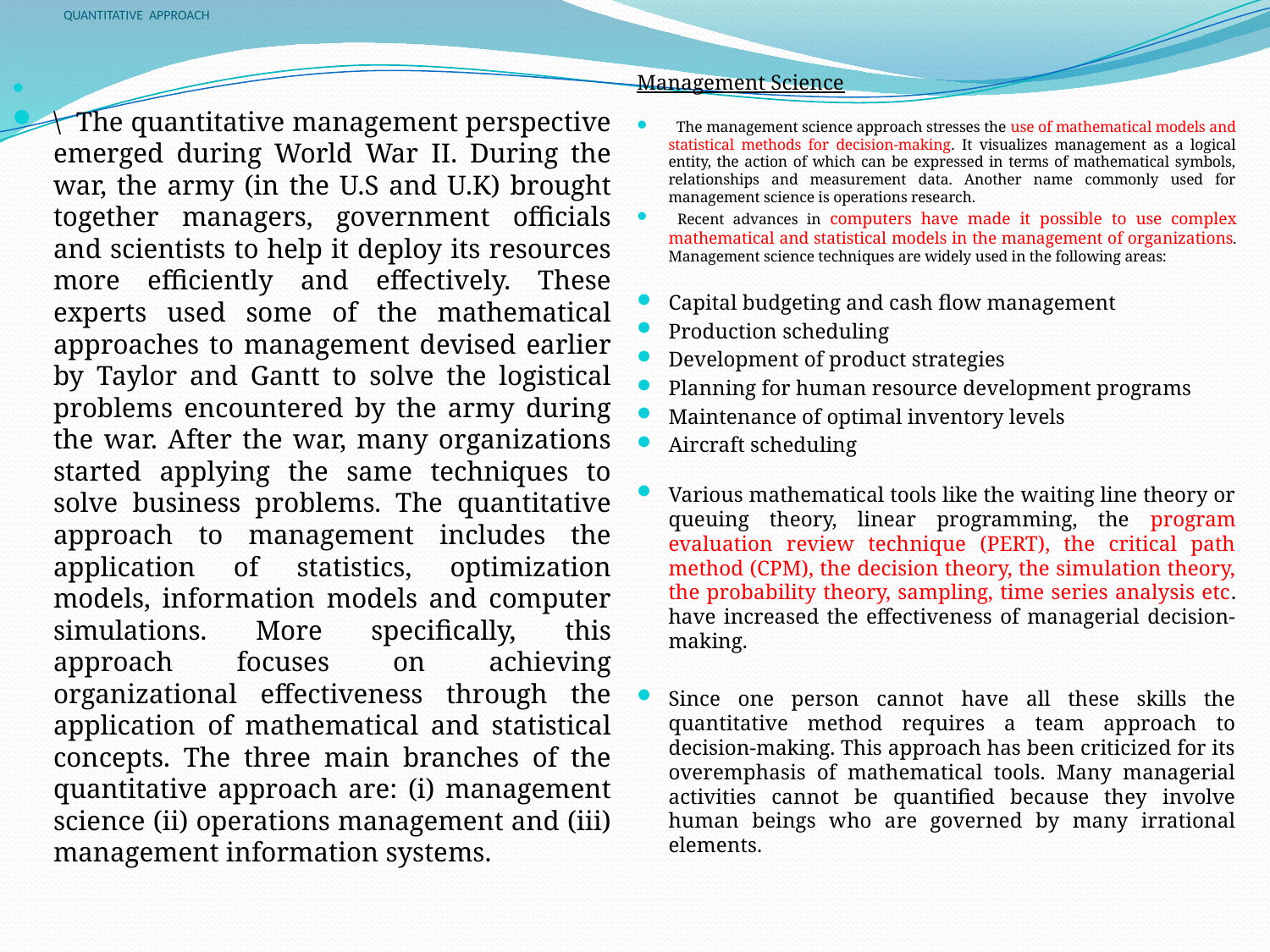

# QUANTITATIVE  APPROACH
Management Science

  The management science approach stresses the use of mathematical models and statistical methods for decision-making. It visualizes management as a logical entity, the action of which can be expressed in terms of mathematical symbols, relationships and measurement data. Another name commonly used for management science is operations research.
 Recent advances in computers have made it possible to use complex mathematical and statistical models in the management of organizations. Management science techniques are widely used in the following areas:

Capital budgeting and cash flow management
Production scheduling
Development of product strategies
Planning for human resource development programs
Maintenance of optimal inventory levels
Aircraft scheduling

Various mathematical tools like the waiting line theory or queuing theory, linear programming, the program evaluation review technique (PERT), the critical path method (CPM), the decision theory, the simulation theory, the probability theory, sampling, time series analysis etc. have increased the effectiveness of managerial decision-making.

Since one person cannot have all these skills the quantitative method requires a team approach to decision-making. This approach has been criticized for its overemphasis of mathematical tools. Many managerial activities cannot be quantified because they involve human beings who are governed by many irrational elements.

\  The quantitative management perspective emerged during World War II. During the war, the army (in the U.S and U.K) brought together managers, government officials and scientists to help it deploy its resources more efficiently and effectively. These experts used some of the mathematical approaches to management devised earlier by Taylor and Gantt to solve the logistical problems encountered by the army during the war. After the war, many organizations started applying the same techniques to solve business problems. The quantitative approach to management includes the application of statistics, optimization models, information models and computer simulations. More specifically, this approach focuses on achieving organizational effectiveness through the application of mathematical and statistical concepts. The three main branches of the quantitative approach are: (i) management science (ii) operations management and (iii) management information systems.